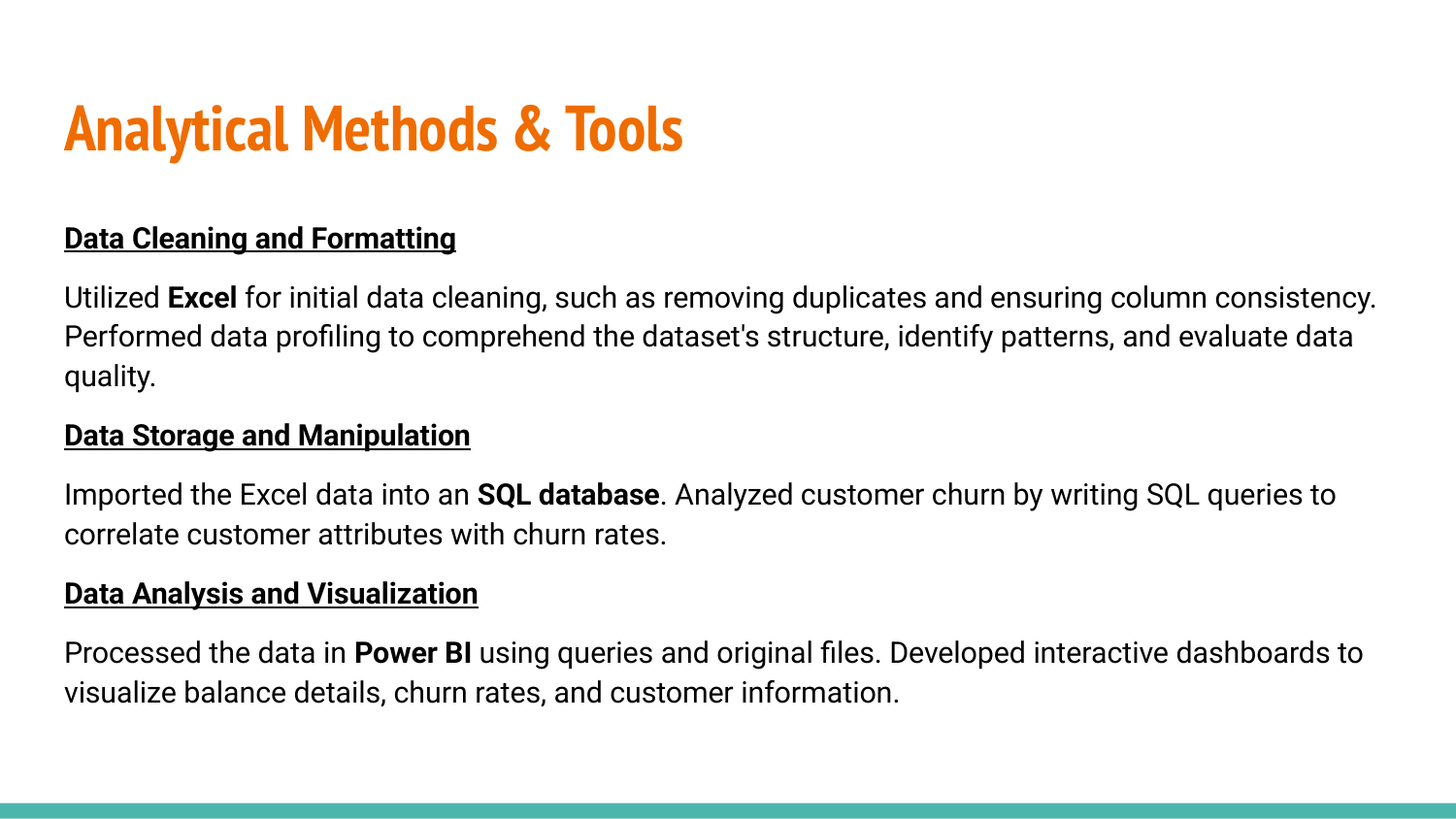

# Analytical Methods & Tools
Data Cleaning and Formatting
Utilized Excel for initial data cleaning, such as removing duplicates and ensuring column consistency. Performed data profiling to comprehend the dataset's structure, identify patterns, and evaluate data quality.
Data Storage and Manipulation
Imported the Excel data into an SQL database. Analyzed customer churn by writing SQL queries to correlate customer attributes with churn rates.
Data Analysis and Visualization
Processed the data in Power BI using queries and original files. Developed interactive dashboards to visualize balance details, churn rates, and customer information.